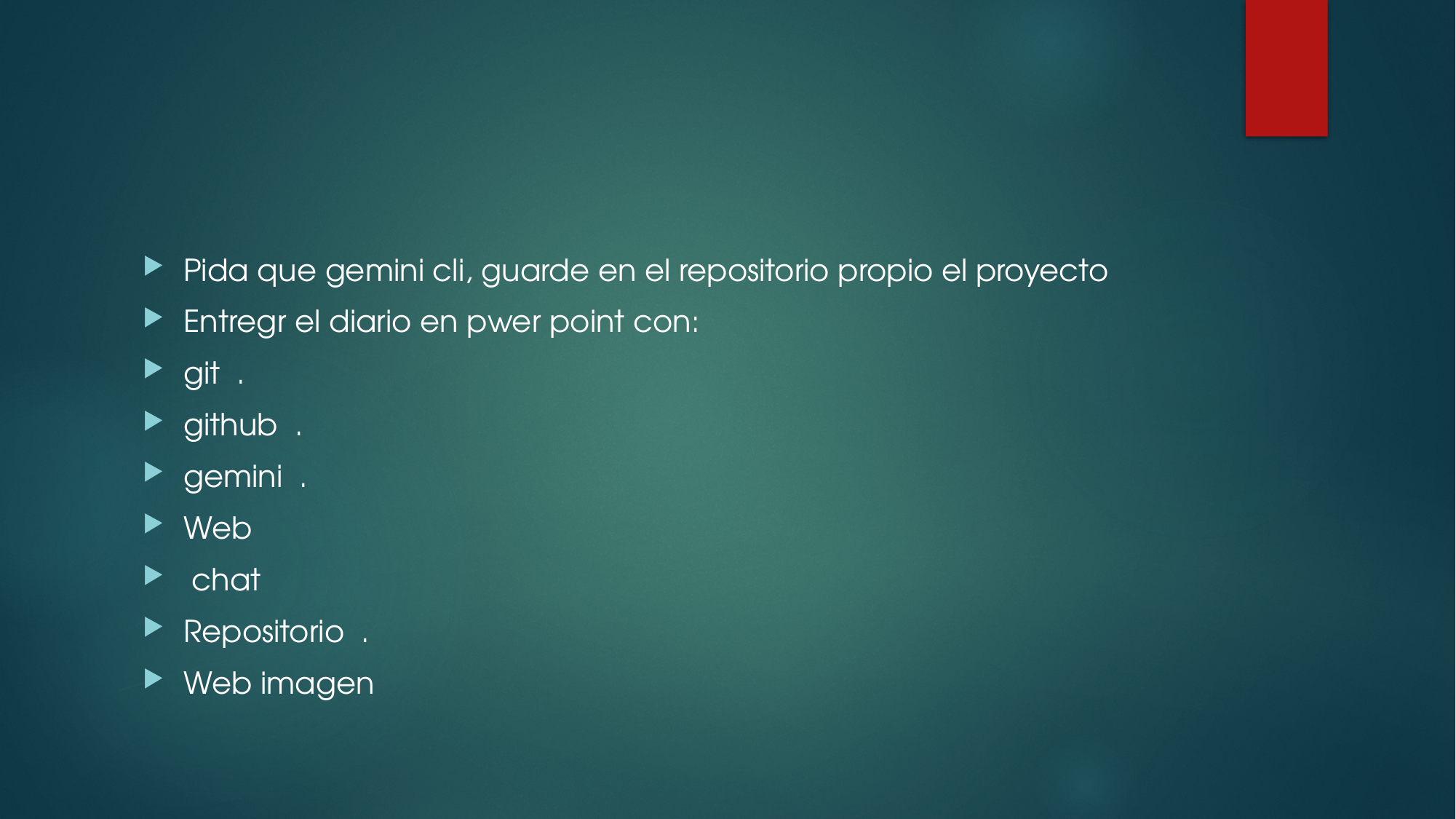

#
Pida que gemini cli, guarde en el repositorio propio el proyecto
Entregr el diario en pwer point con:
git  .
github  .
gemini  .
Web
 chat
Repositorio  .
Web imagen